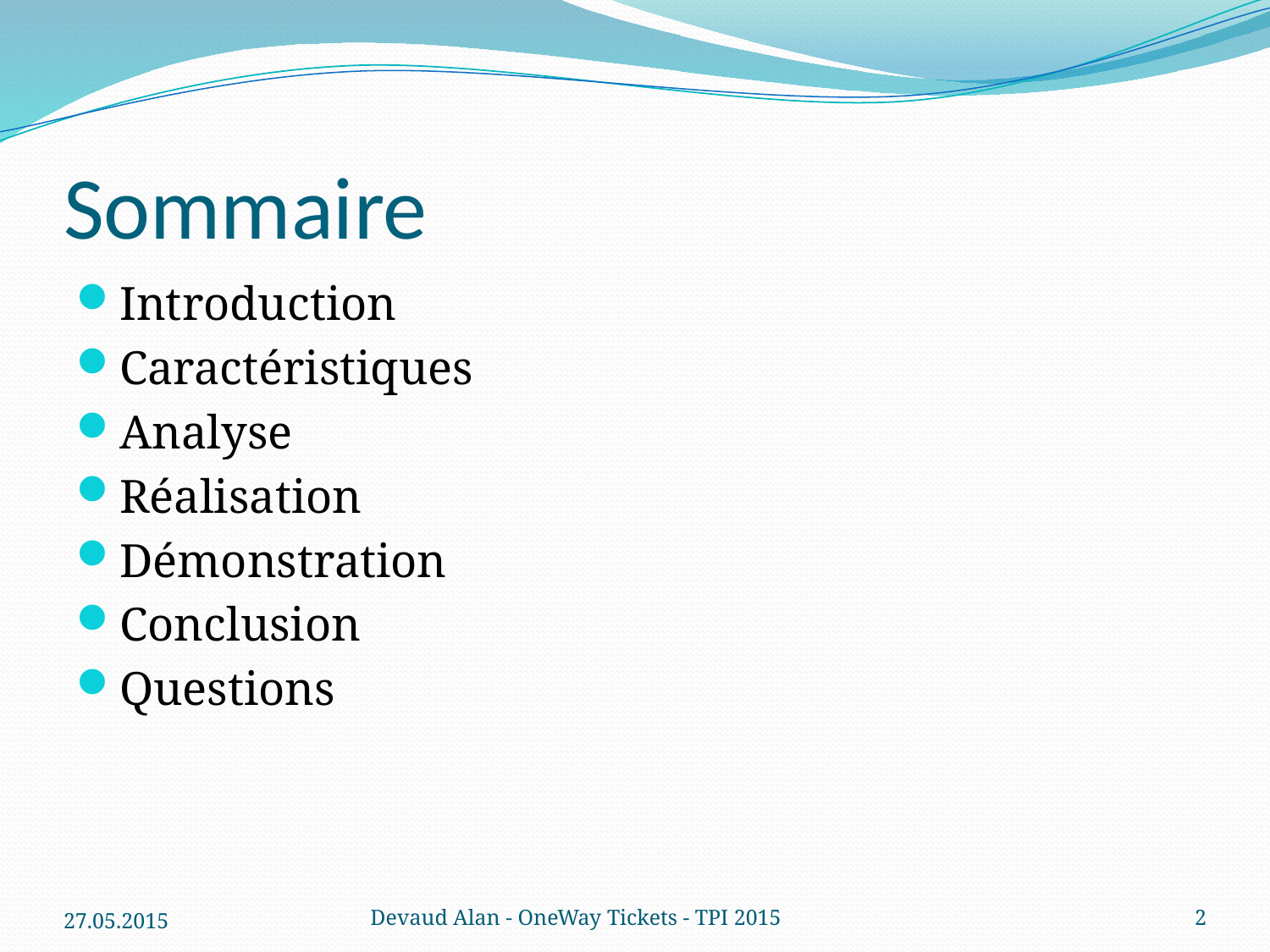

# Sommaire
Introduction
Caractéristiques
Analyse
Réalisation
Démonstration
Conclusion
Questions

27.05.2015
Devaud Alan - OneWay Tickets - TPI 2015
2